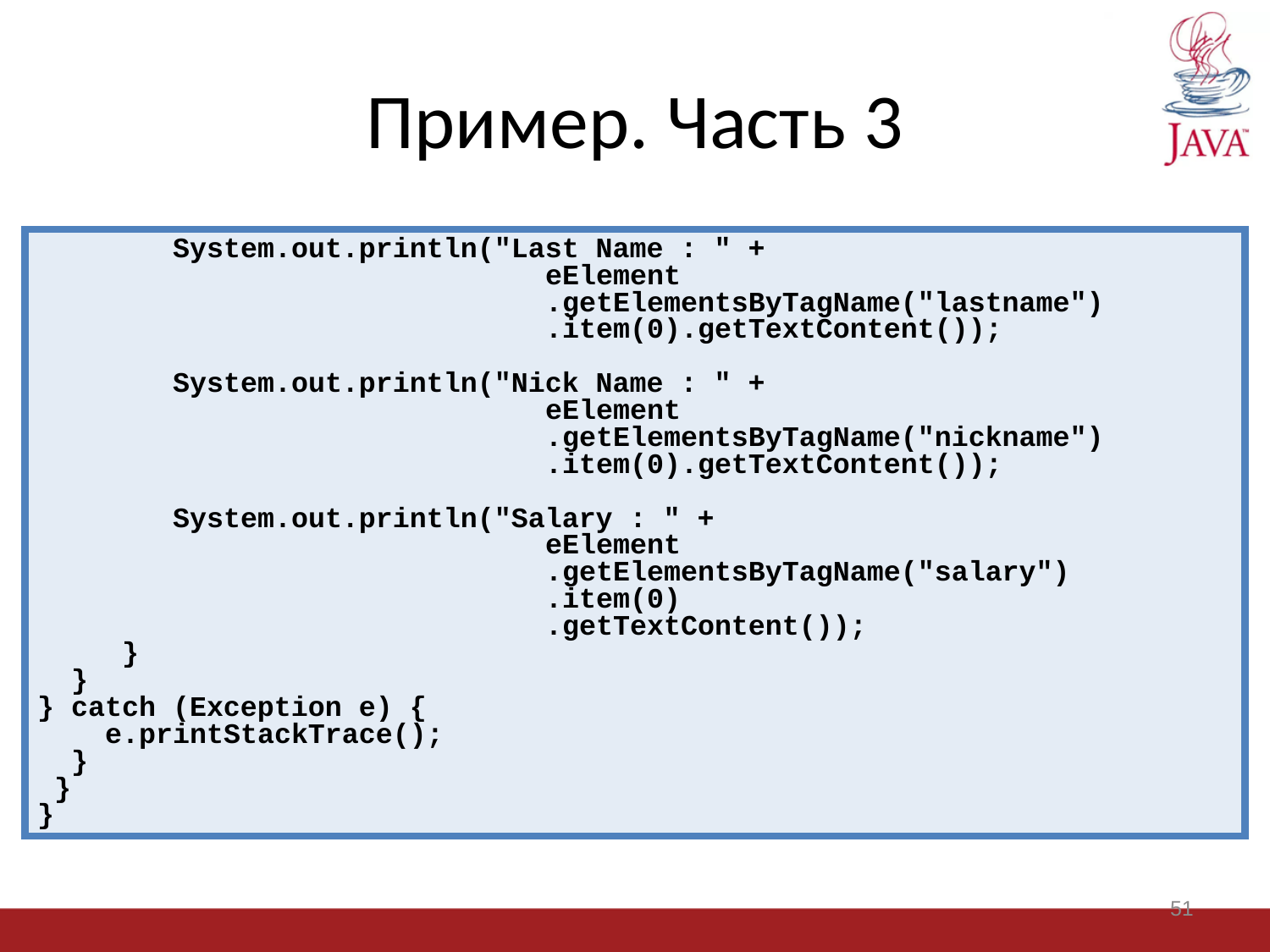

# Пример. Часть 3
        System.out.println("Last Name : " +
				eElement
				.getElementsByTagName("lastname")
				.item(0).getTextContent());

        System.out.println("Nick Name : " +
				eElement
				.getElementsByTagName("nickname")
				.item(0).getTextContent());

        System.out.println("Salary : " +
				eElement
				.getElementsByTagName("salary")
				.item(0)
				.getTextContent());
     }
  }
} catch (Exception e) {
    e.printStackTrace();
  }
 }
}
51